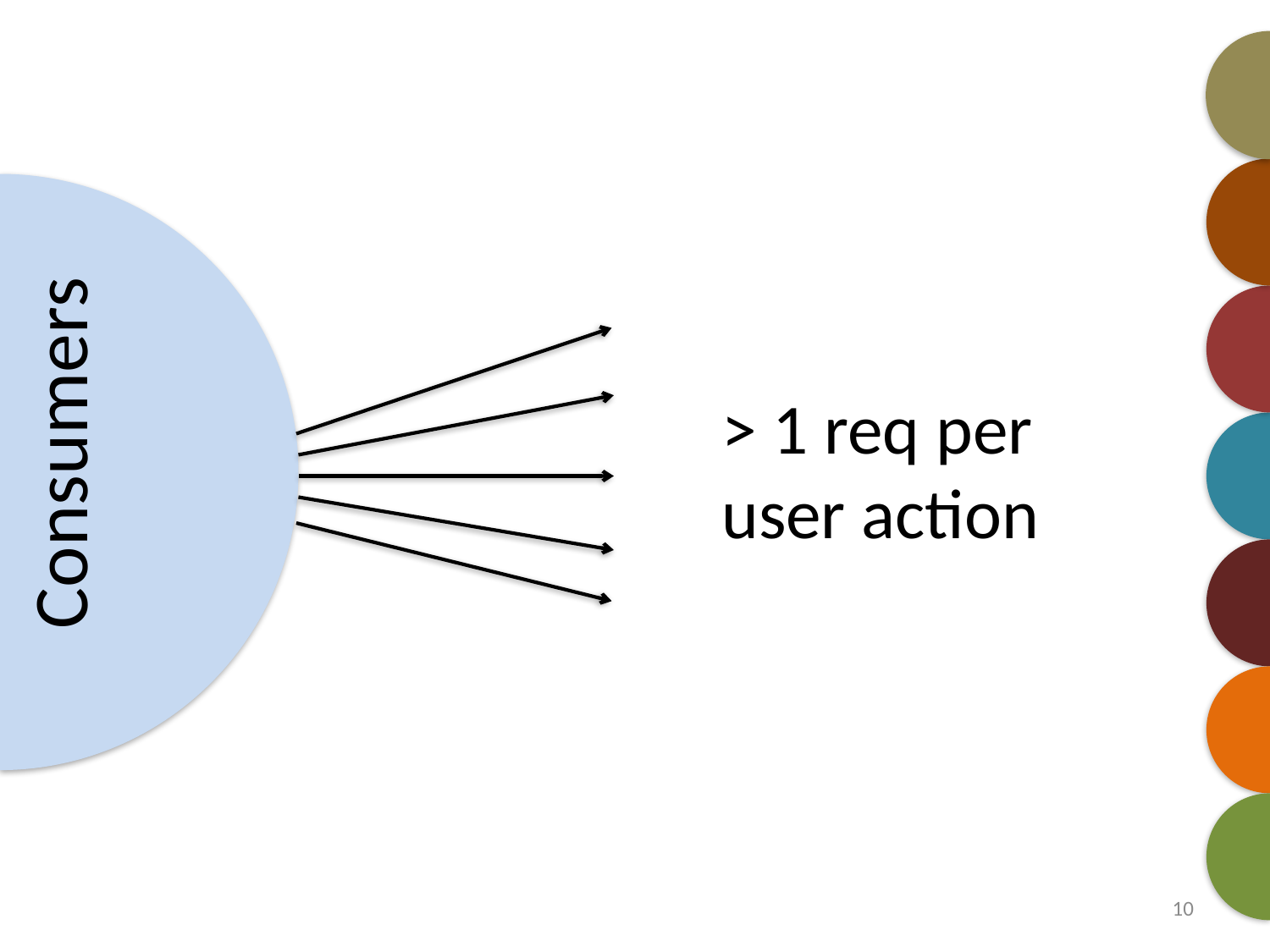

Consumers

Producers
> 1 req per user action

10